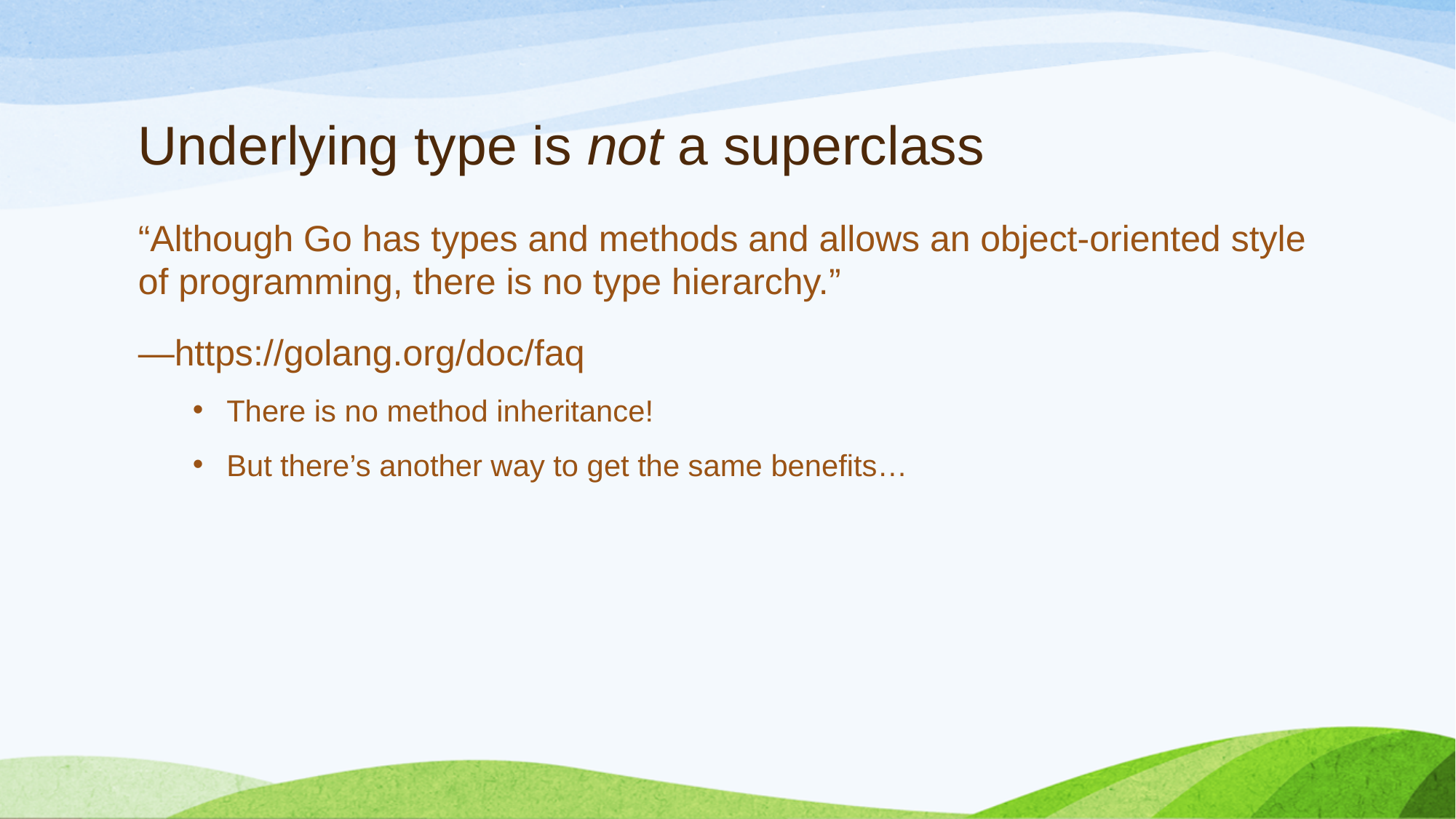

# Underlying type is not a superclass
“Although Go has types and methods and allows an object-oriented style of programming, there is no type hierarchy.”
—https://golang.org/doc/faq
There is no method inheritance!
But there’s another way to get the same benefits…